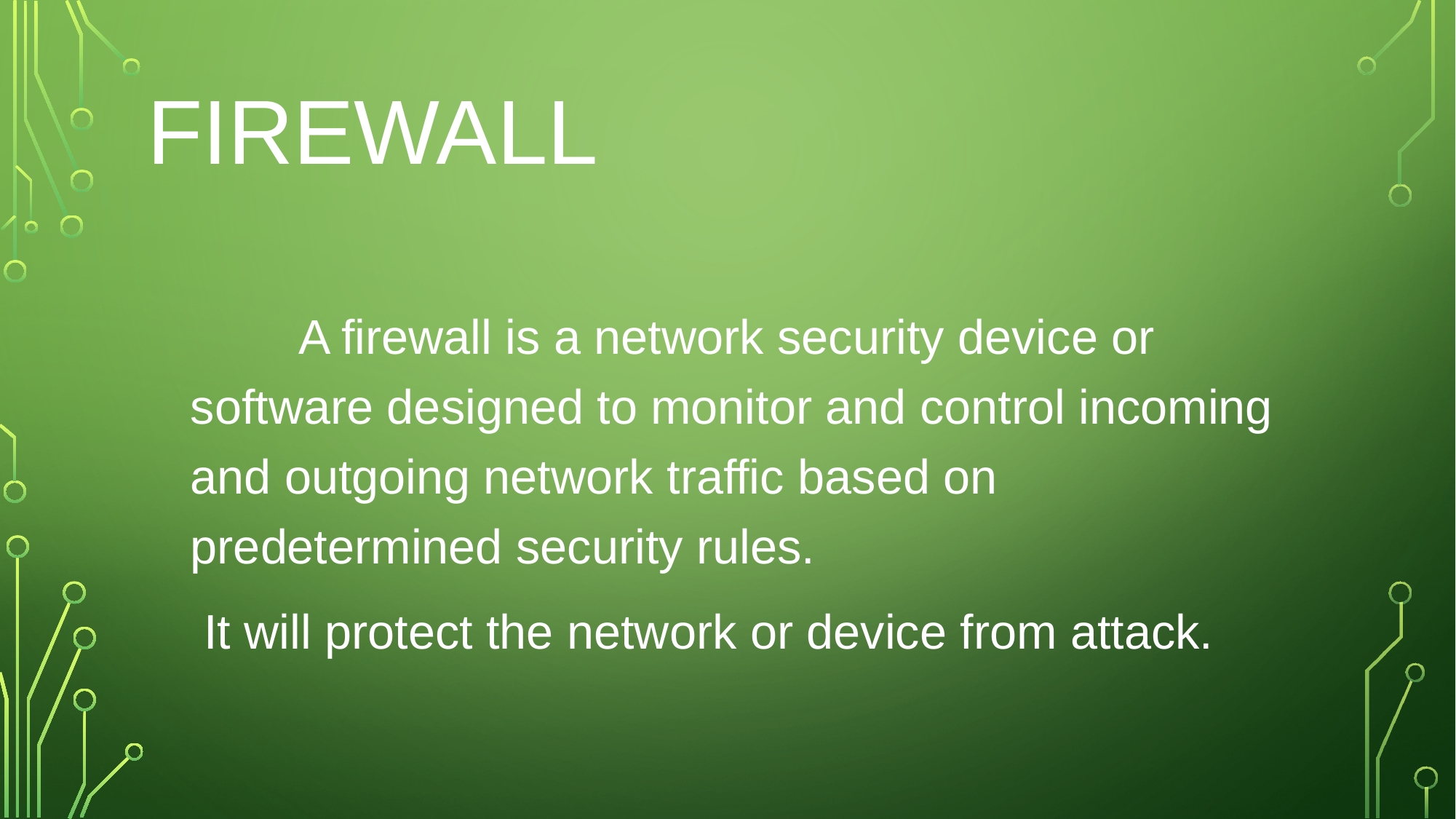

# firewall
        A firewall is a network security device or software designed to monitor and control incoming and outgoing network traffic based on predetermined security rules.
 It will protect the network or device from attack.